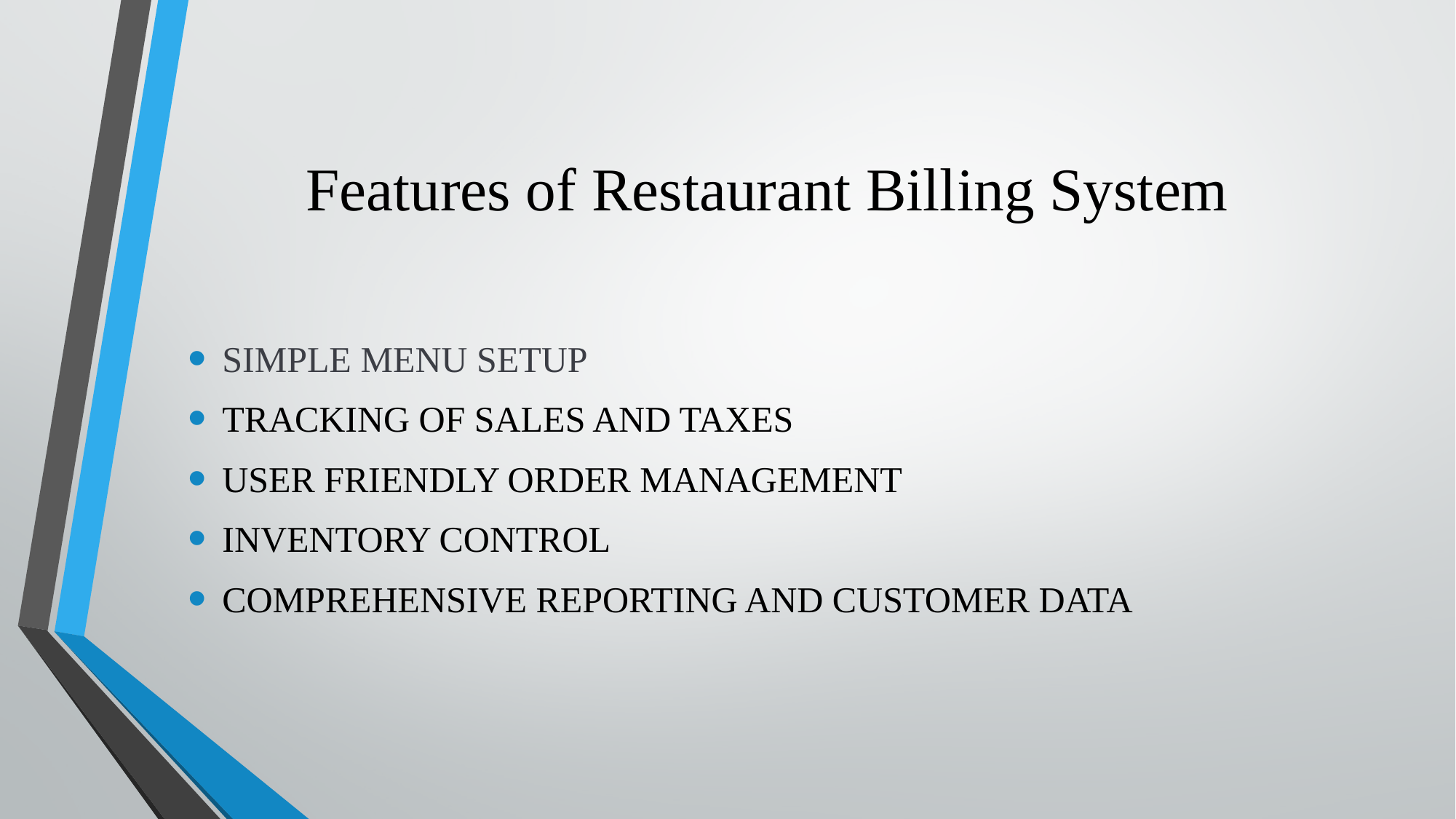

# Features of Restaurant Billing System
SIMPLE MENU SETUP
TRACKING OF SALES AND TAXES
USER FRIENDLY ORDER MANAGEMENT
INVENTORY CONTROL
COMPREHENSIVE REPORTING AND CUSTOMER DATA